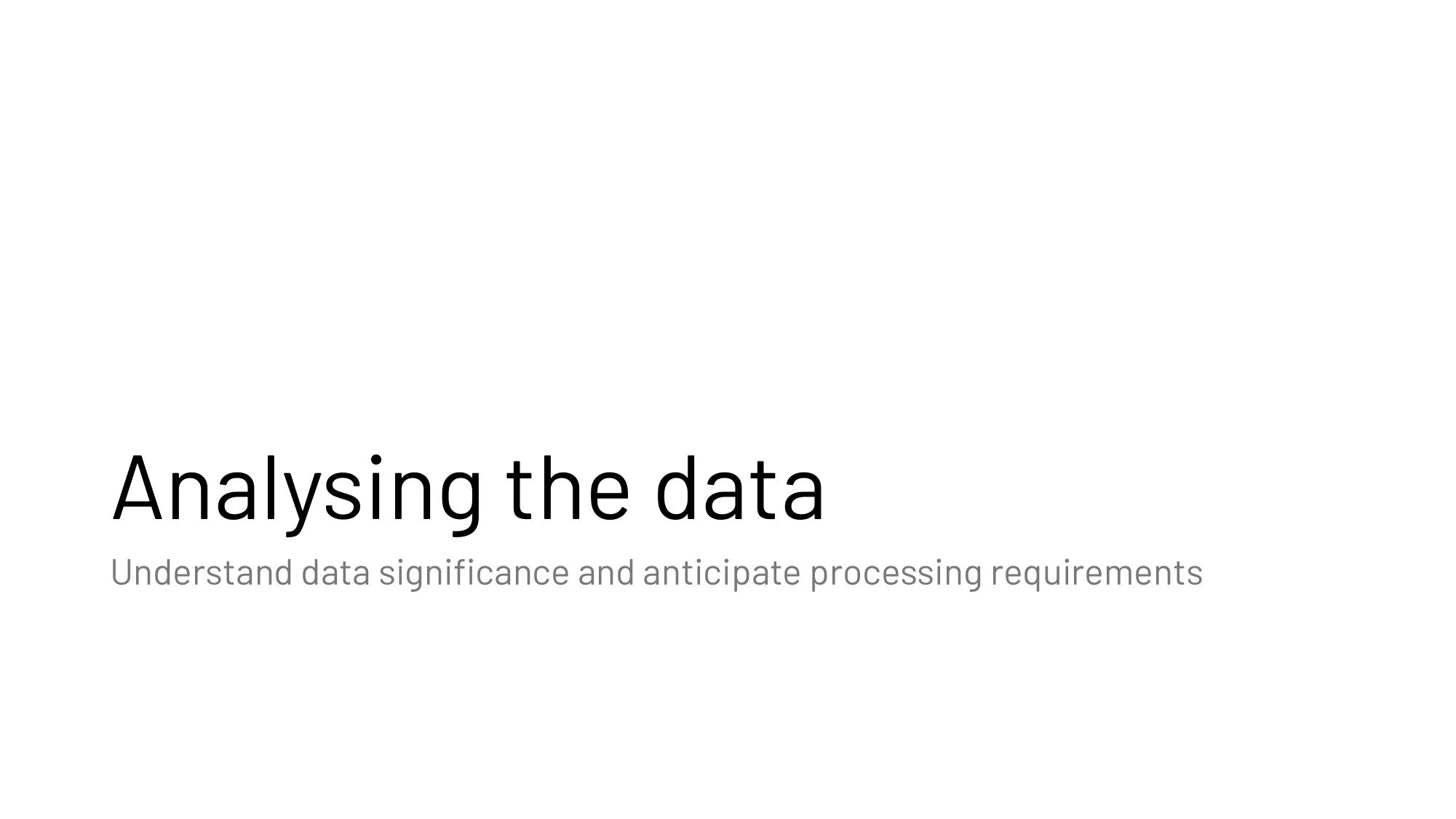

# Analysing the data
Understand data significance and anticipate processing requirements